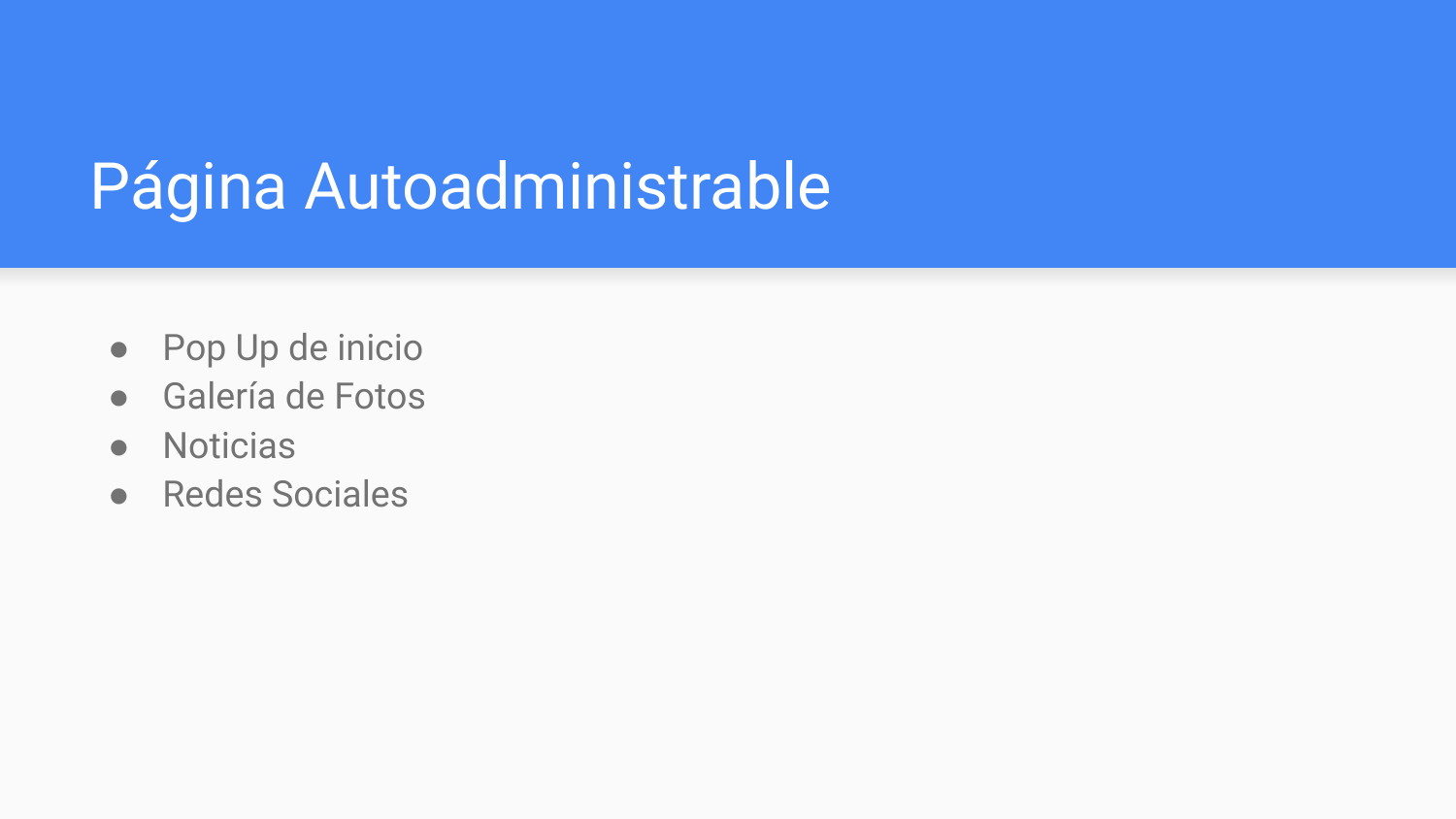

# Página Autoadministrable
Pop Up de inicio
Galería de Fotos
Noticias
Redes Sociales